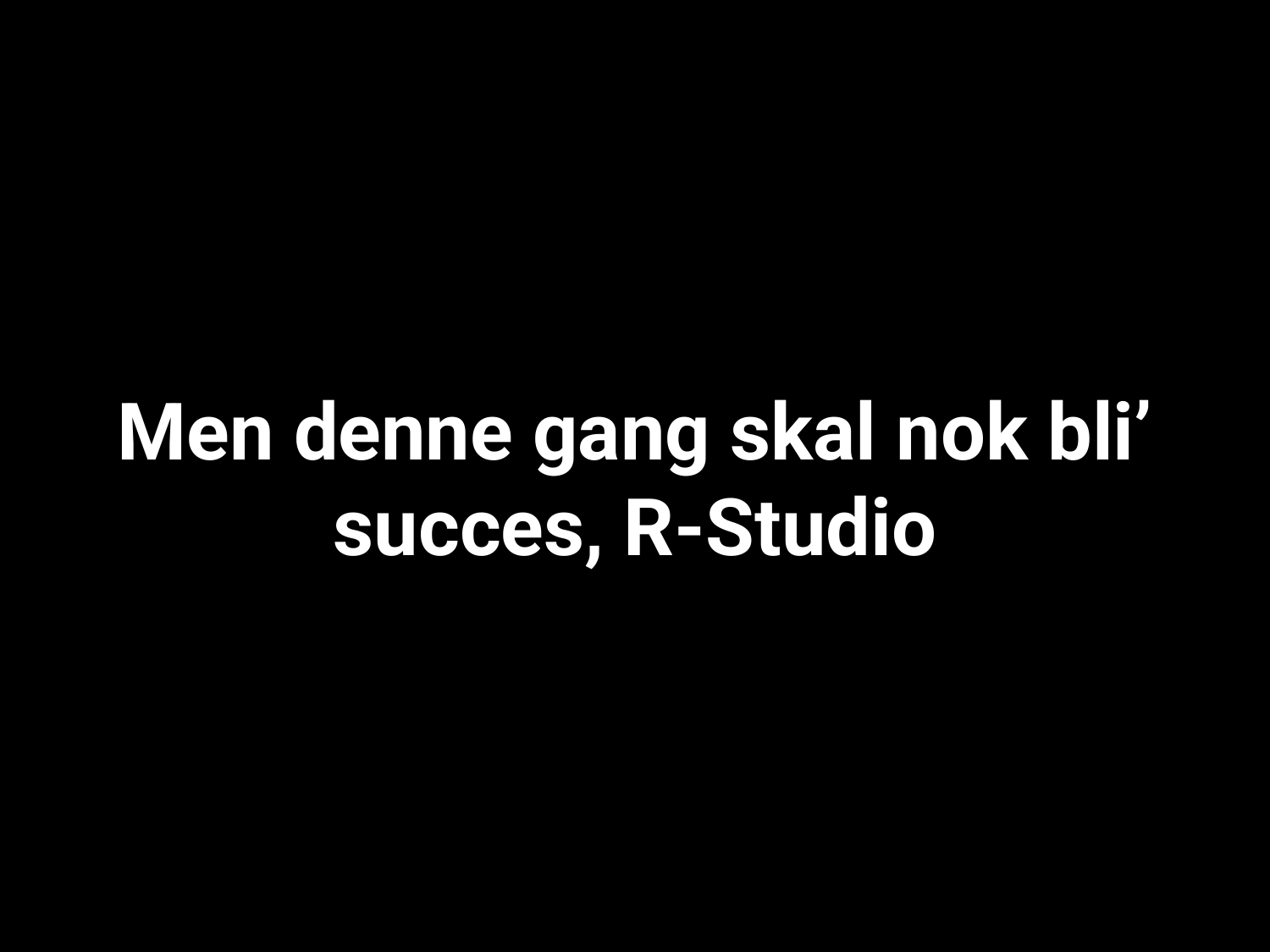

# Men denne gang skal nok bli’ succes, R-Studio